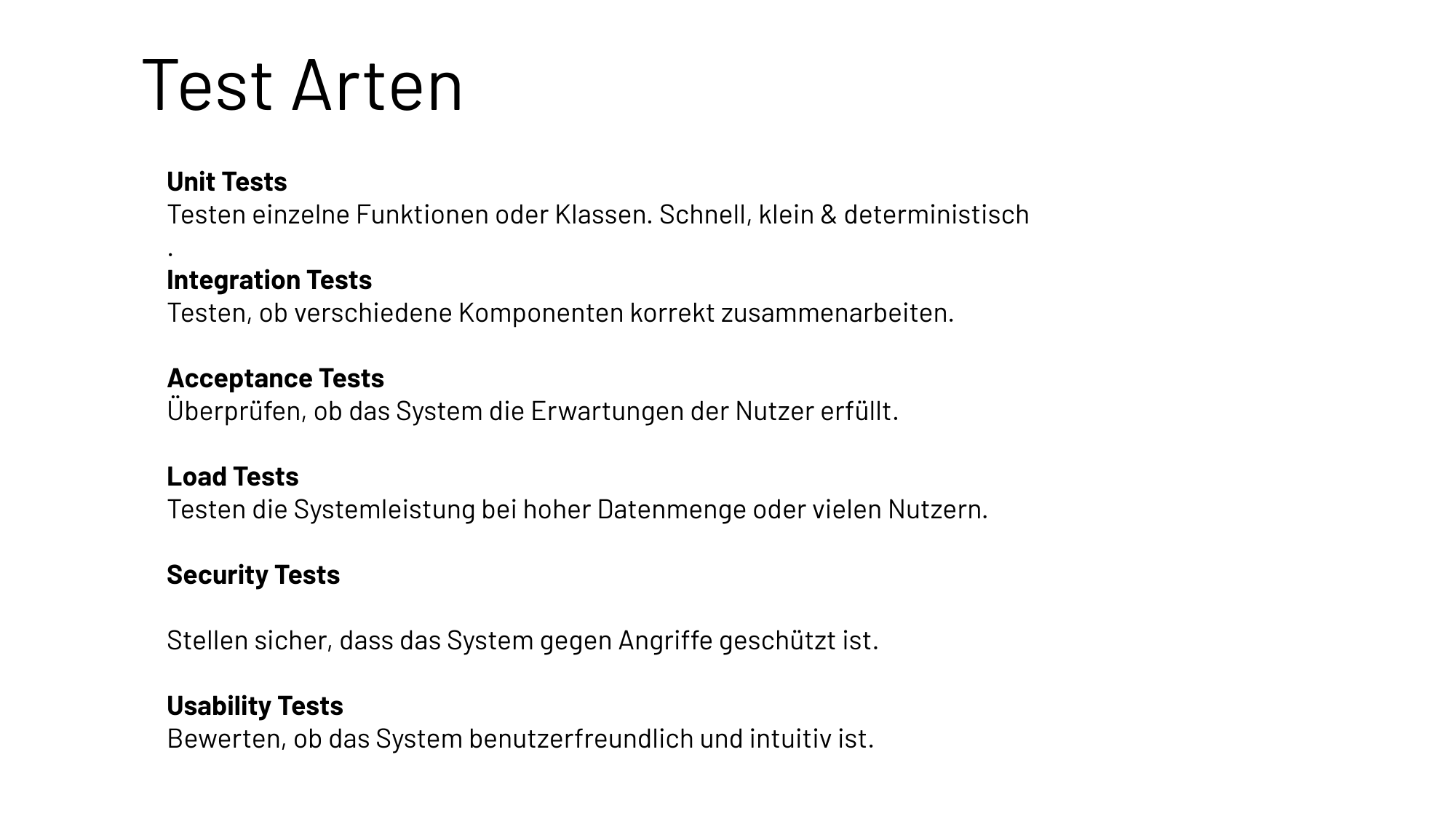

Test Arten
Unit Tests
Testen einzelne Funktionen oder Klassen. Schnell, klein & deterministisch
.
Integration Tests
Testen, ob verschiedene Komponenten korrekt zusammenarbeiten.

Acceptance Tests
Überprüfen, ob das System die Erwartungen der Nutzer erfüllt.

Load Tests
Testen die Systemleistung bei hoher Datenmenge oder vielen Nutzern.

Security Tests
Stellen sicher, dass das System gegen Angriffe geschützt ist.

Usability Tests
Bewerten, ob das System benutzerfreundlich und intuitiv ist.